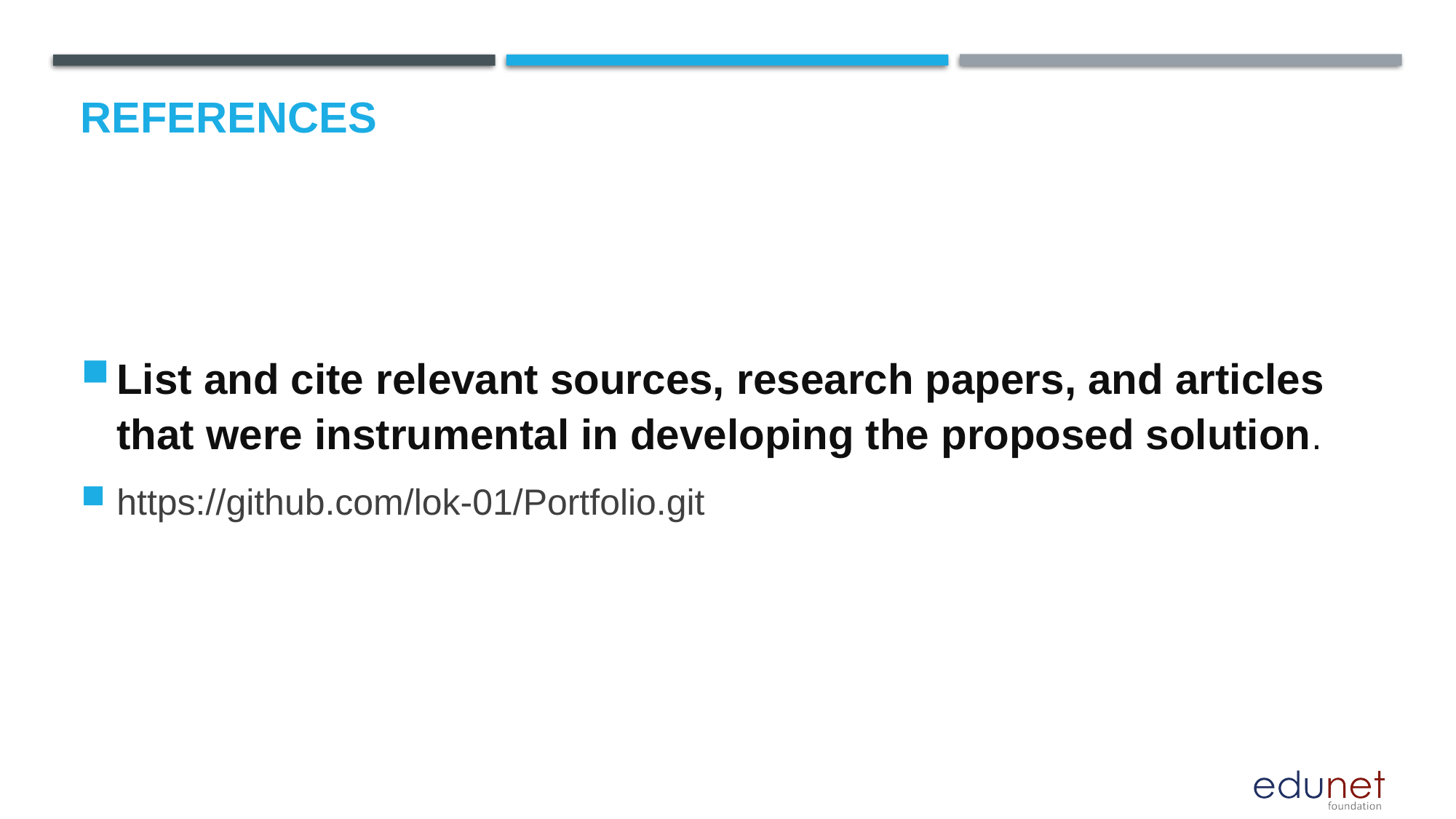

# References
List and cite relevant sources, research papers, and articles that were instrumental in developing the proposed solution.
https://github.com/lok-01/Portfolio.git